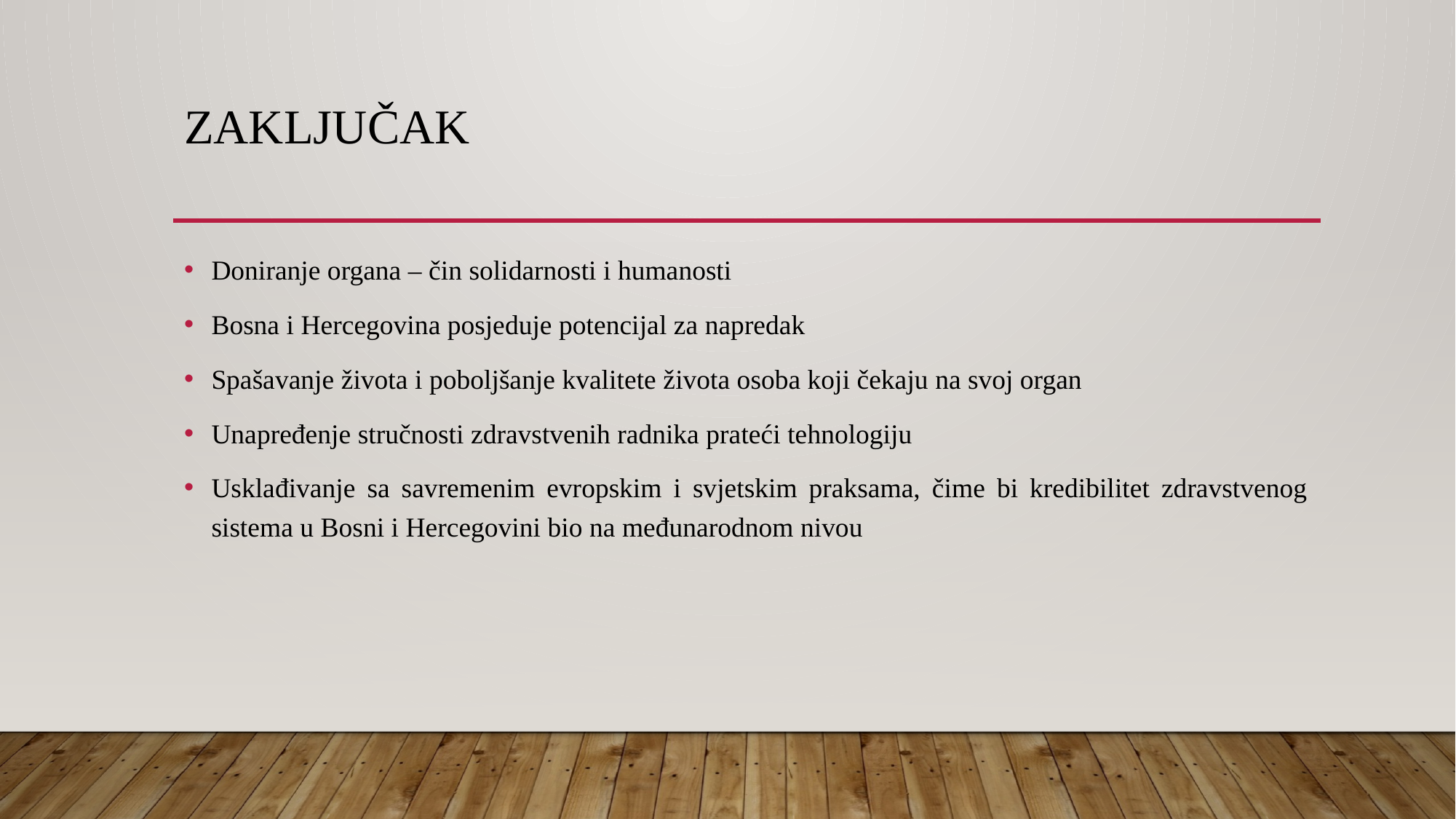

# zaključak
Doniranje organa – čin solidarnosti i humanosti
Bosna i Hercegovina posjeduje potencijal za napredak
Spašavanje života i poboljšanje kvalitete života osoba koji čekaju na svoj organ
Unapređenje stručnosti zdravstvenih radnika prateći tehnologiju
Usklađivanje sa savremenim evropskim i svjetskim praksama, čime bi kredibilitet zdravstvenog sistema u Bosni i Hercegovini bio na međunarodnom nivou